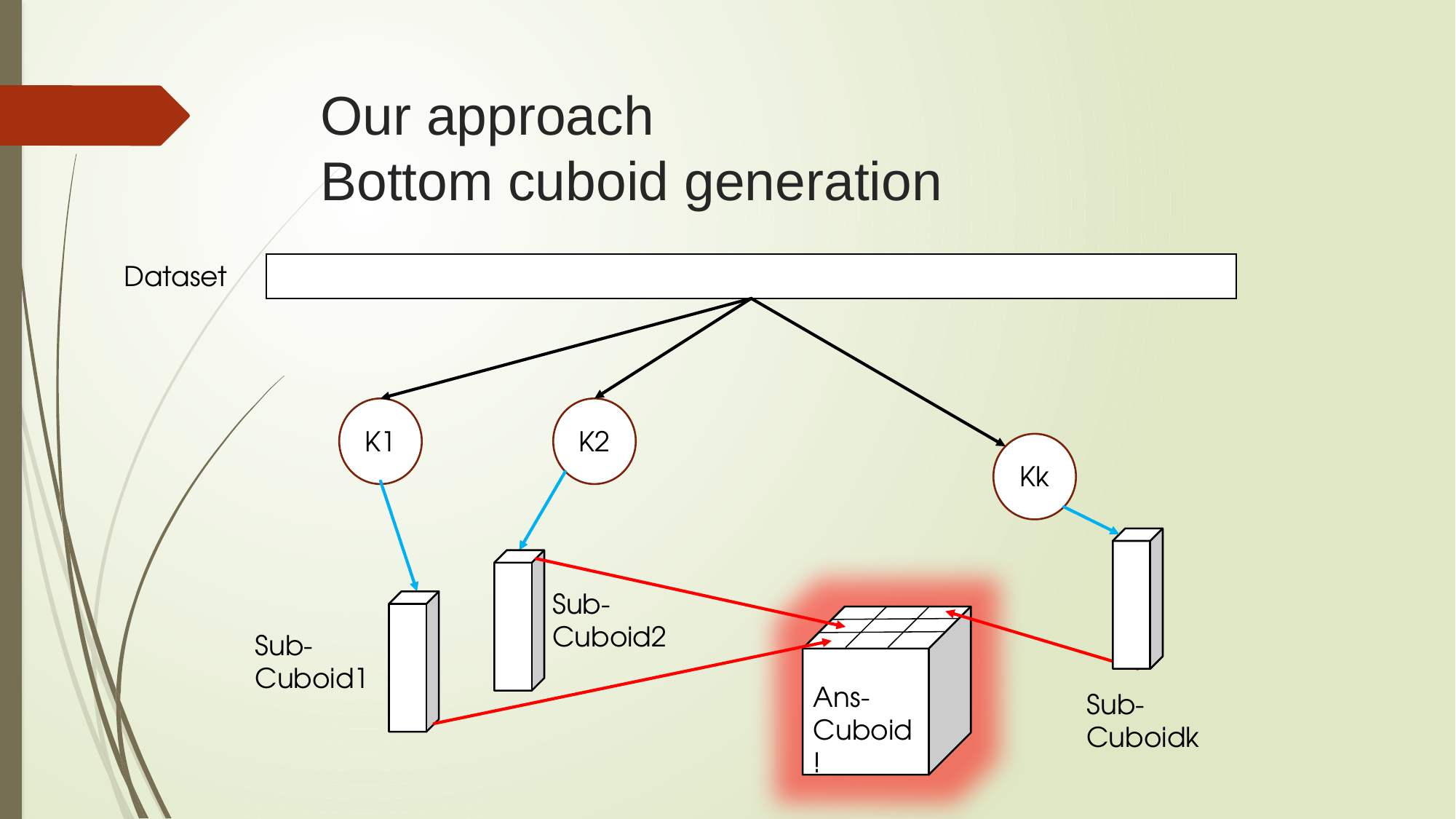

# Our approach Bottom cuboid generation
Dataset
|  |
| --- |

K1
K2

Kk

Sub-Cuboid2

Sub-Cuboid1
Ans-Cuboid!
Sub-Cuboidk